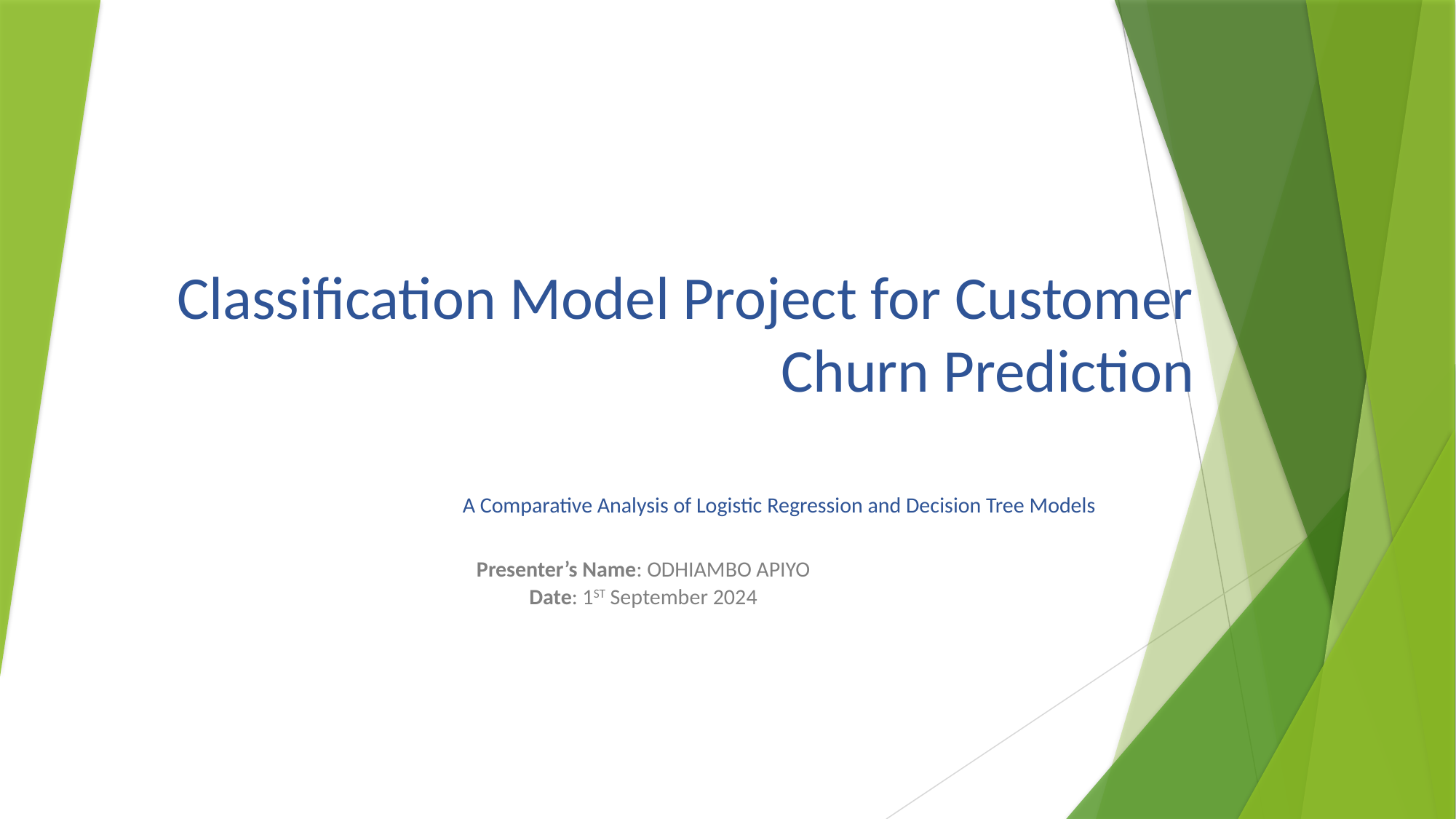

# Classification Model Project for Customer Churn Prediction
A Comparative Analysis of Logistic Regression and Decision Tree Models
Presenter’s Name: ODHIAMBO APIYO
Date: 1ST September 2024